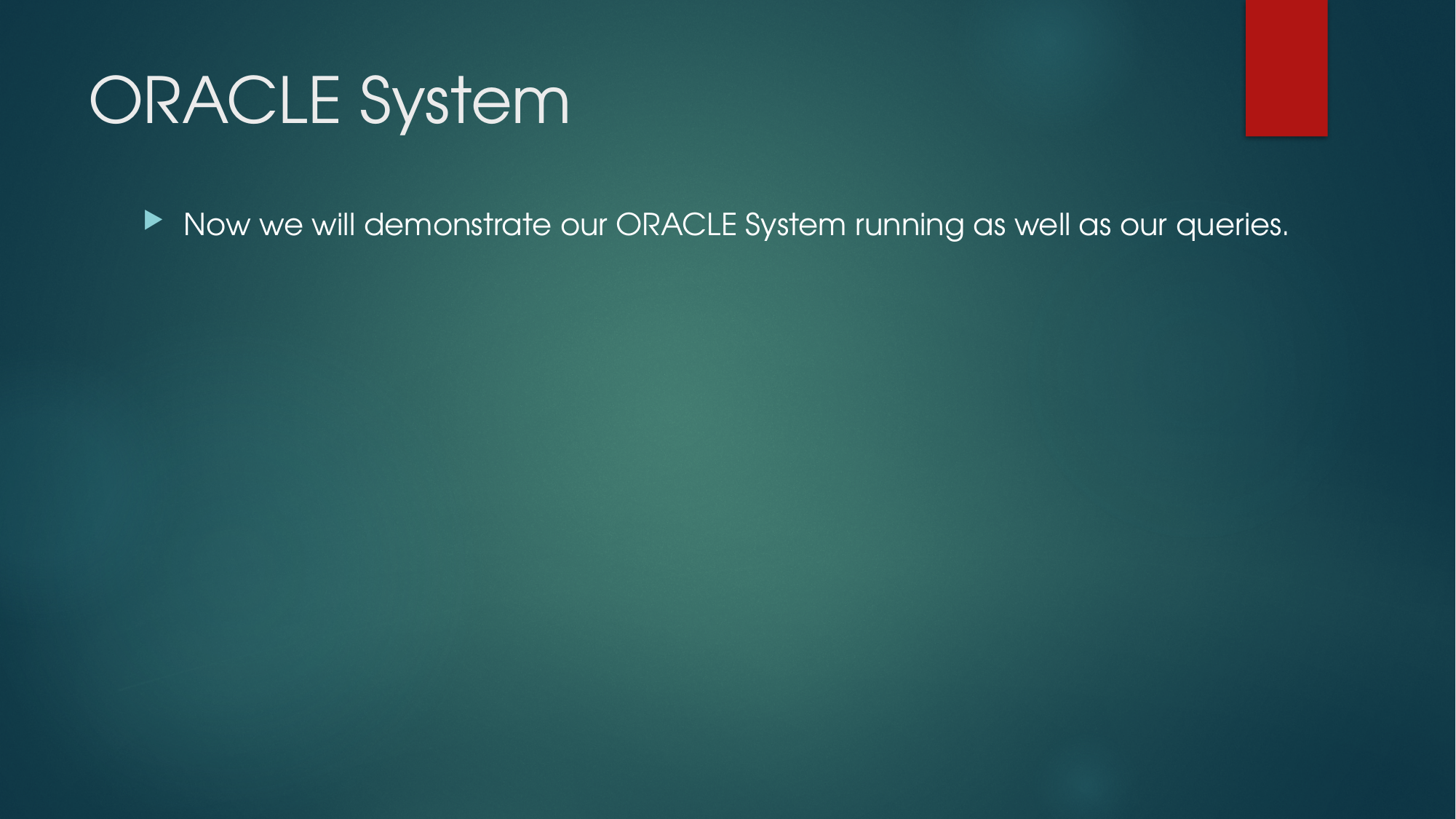

# ORACLE System
Now we will demonstrate our ORACLE System running as well as our queries.